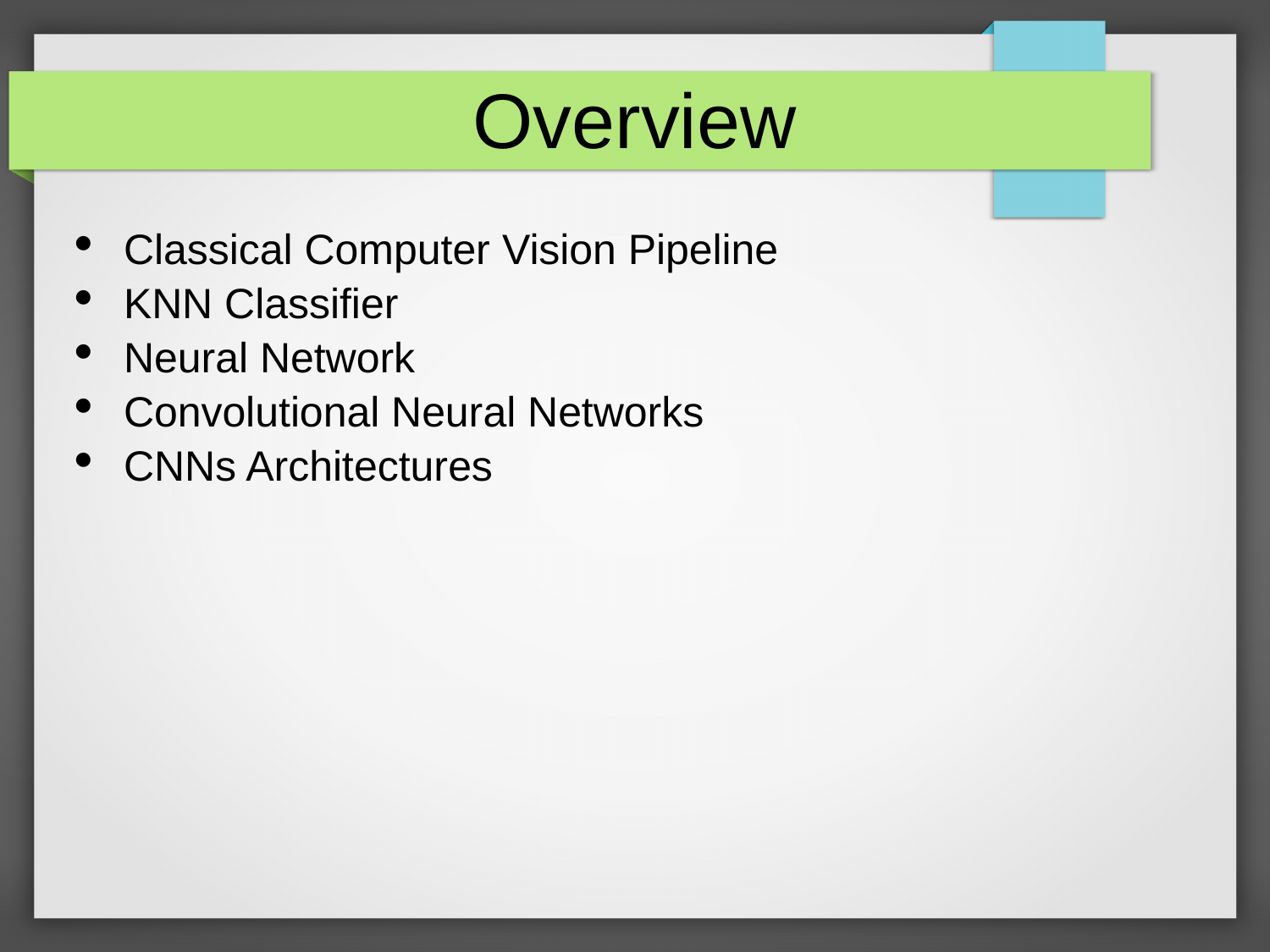

Overview
Classical Computer Vision Pipeline
KNN Classifier
Neural Network
Convolutional Neural Networks
CNNs Architectures